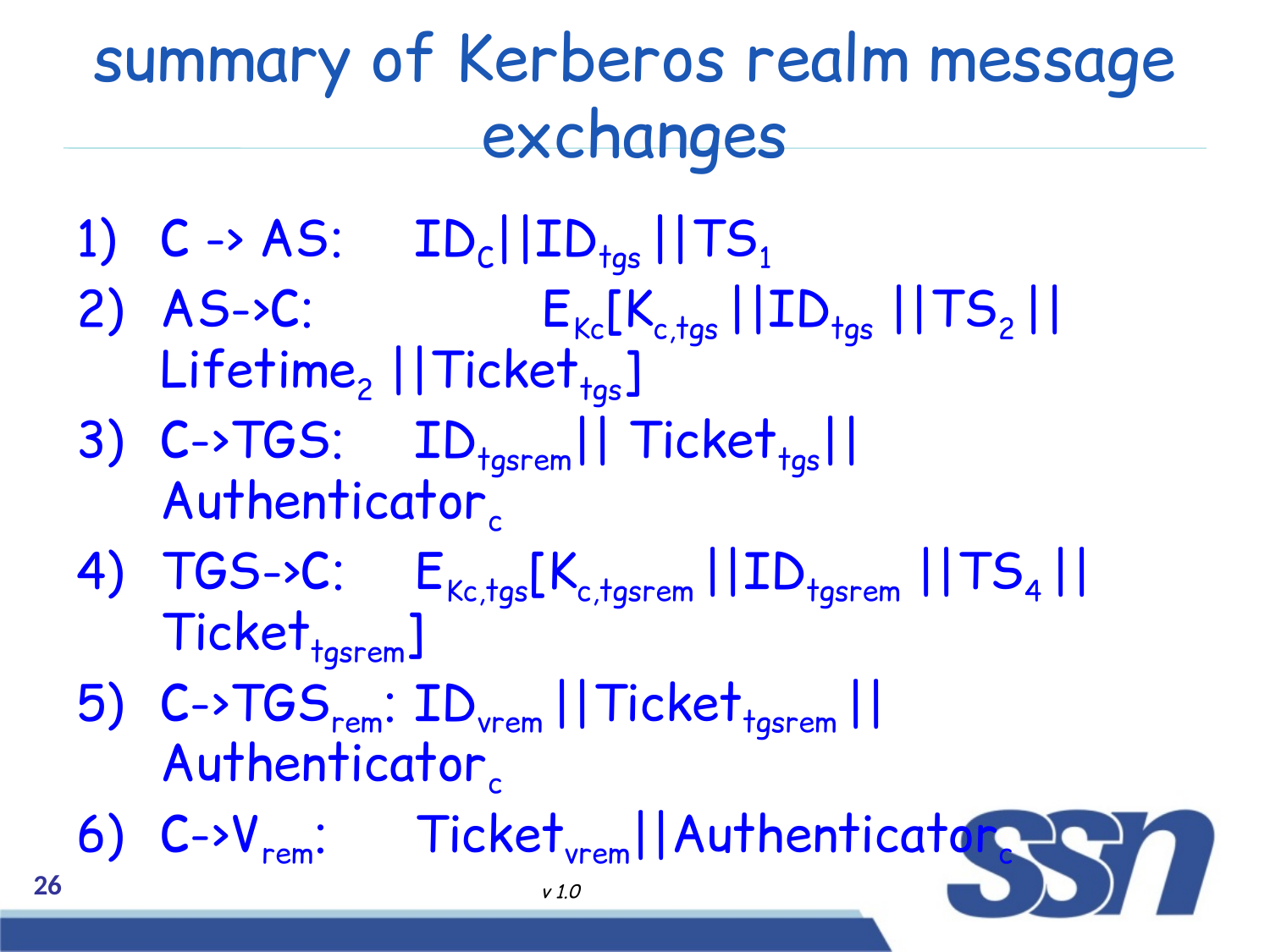

# summary of Kerberos realm message exchanges
C -> AS: 	IDC||IDtgs ||TS1
AS->C:		EKc[Kc,tgs ||IDtgs ||TS2 ||Lifetime2 ||Tickettgs]
C->TGS:	IDtgsrem|| Tickettgs|| Authenticatorc
TGS->C:	EKc,tgs[Kc,tgsrem ||IDtgsrem ||TS4 ||Tickettgsrem]
C->TGSrem: 	IDvrem ||Tickettgsrem || Authenticatorc
C->Vrem:	Ticketvrem||Authenticatorc